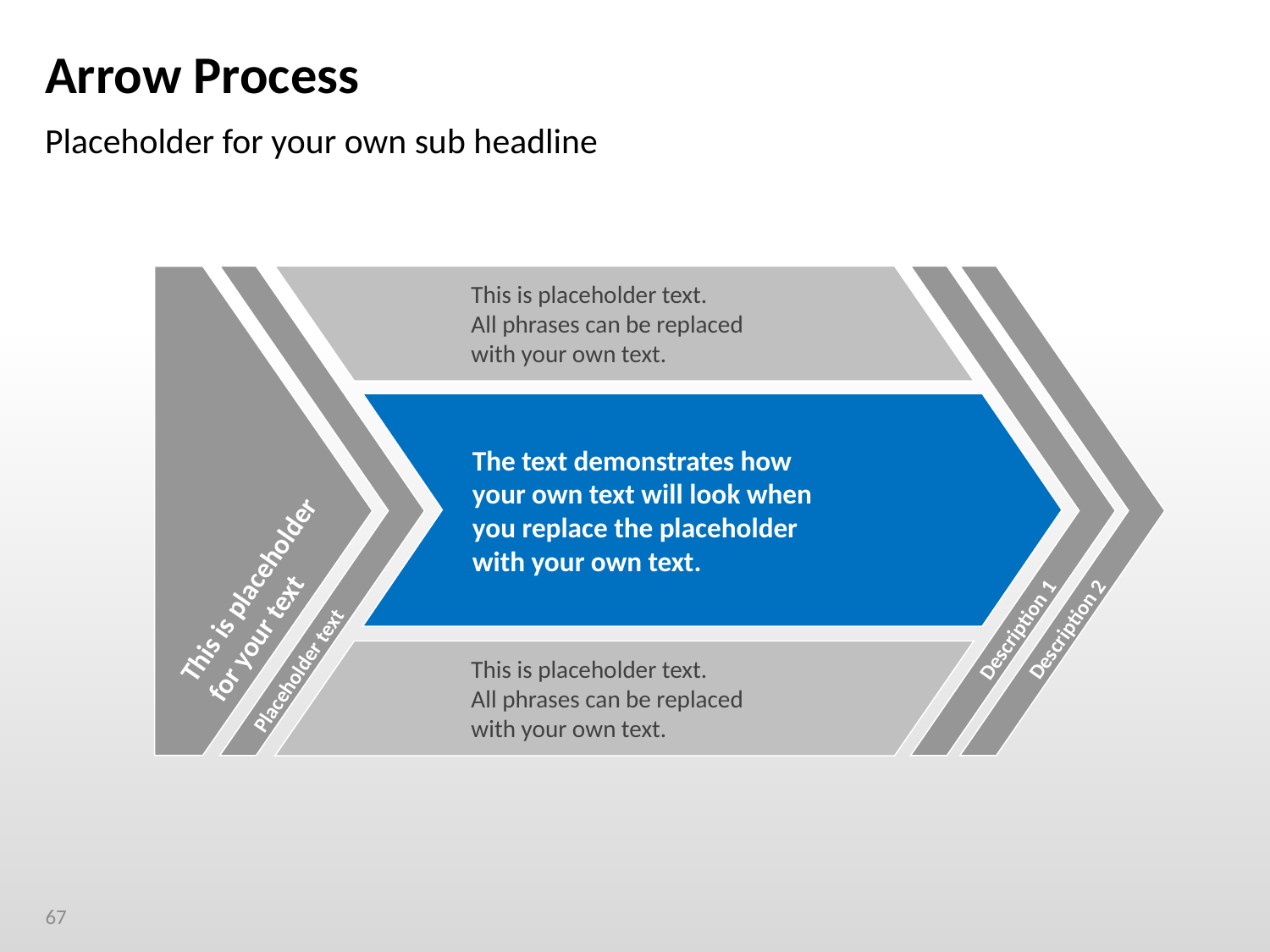

# Arrow Process
Placeholder for your own sub headline

This is placeholder text.
All phrases can be replaced
with your own text.

The text demonstrates how
your own text will look when
you replace the placeholder
with your own text.
This is placeholder
for your text
Description 2
Description 1
This is placeholder text.
All phrases can be replaced
with your own text.
Placeholder text